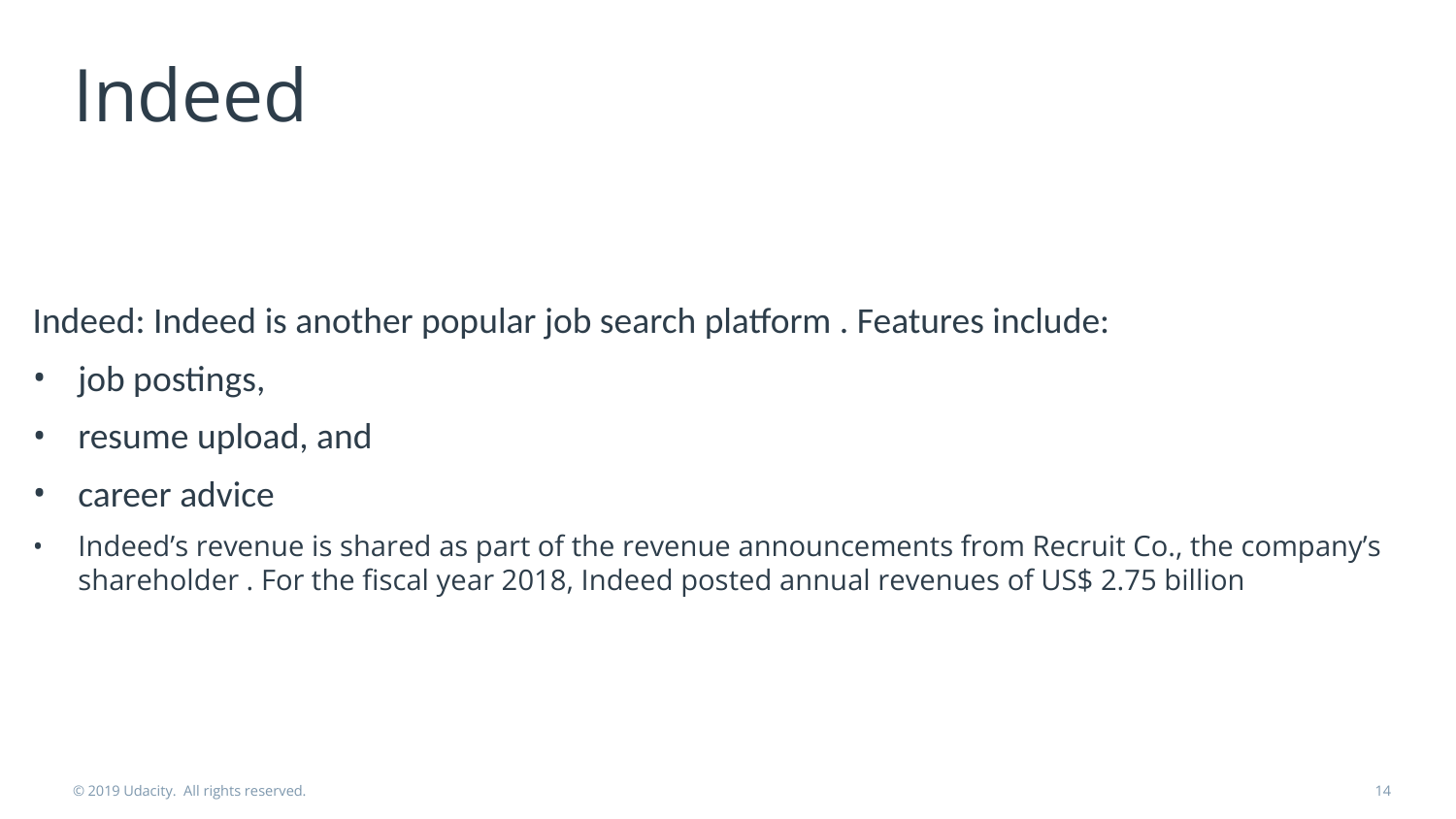

# Indeed

Indeed: Indeed is another popular job search platform . Features include:
job postings,
resume upload, and
career advice
Indeed’s revenue is shared as part of the revenue announcements from Recruit Co., the company’s shareholder . For the fiscal year 2018, Indeed posted annual revenues of US$ 2.75 billion
© 2019 Udacity.  All rights reserved.
14